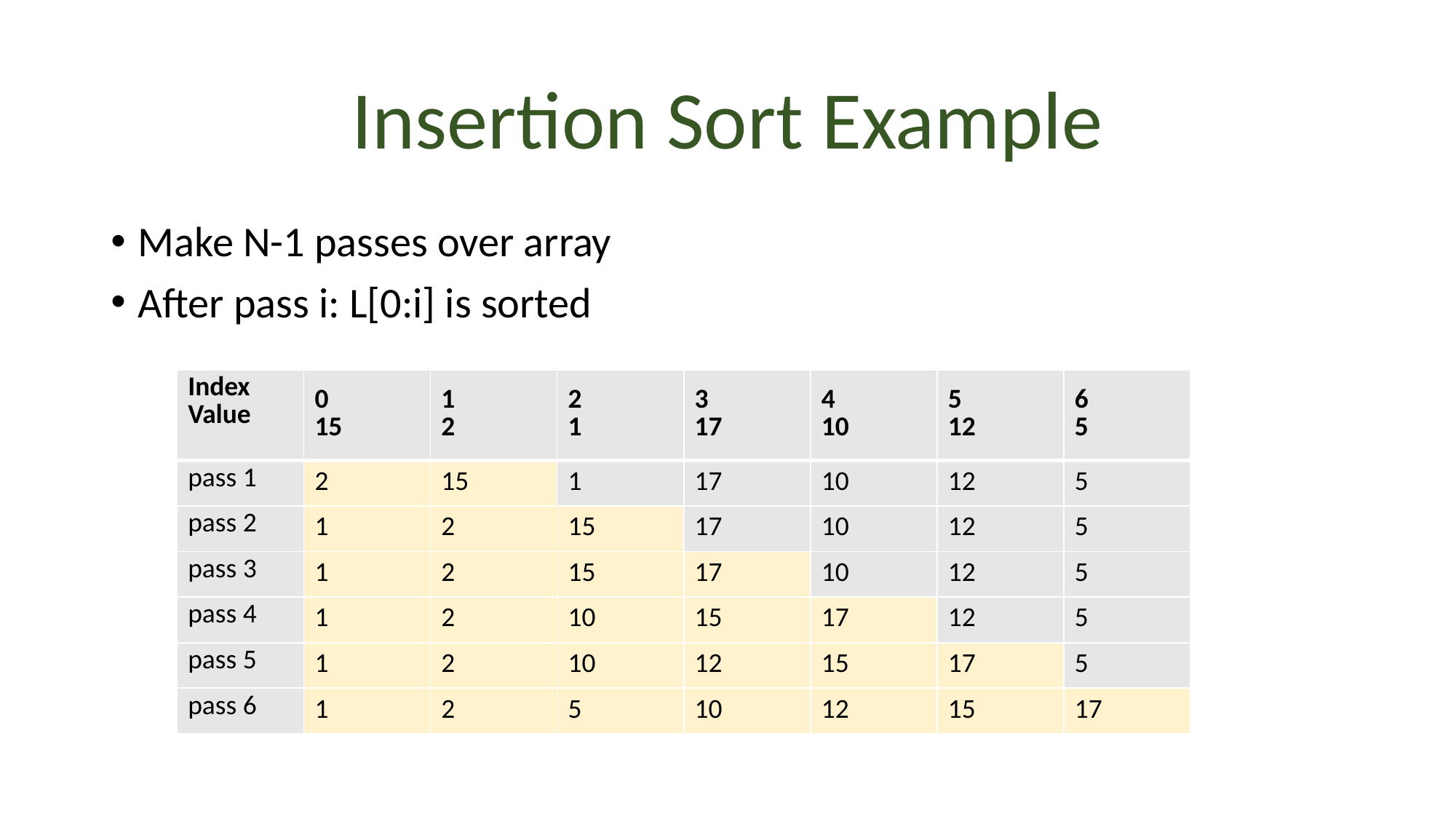

# Insertion Sort Example
Make N-1 passes over array
After pass i: L[0:i] is sorted

| Index Value | 0 15 | 1 2 | 2 1 | 3 17 | 4 10 | 5 12 | 6 5 |
| --- | --- | --- | --- | --- | --- | --- | --- |
| pass 1 | 2 | 15 | 1 | 17 | 10 | 12 | 5 |
| pass 2 | 1 | 2 | 15 | 17 | 10 | 12 | 5 |
| pass 3 | 1 | 2 | 15 | 17 | 10 | 12 | 5 |
| pass 4 | 1 | 2 | 10 | 15 | 17 | 12 | 5 |
| pass 5 | 1 | 2 | 10 | 12 | 15 | 17 | 5 |
| pass 6 | 1 | 2 | 5 | 10 | 12 | 15 | 17 |